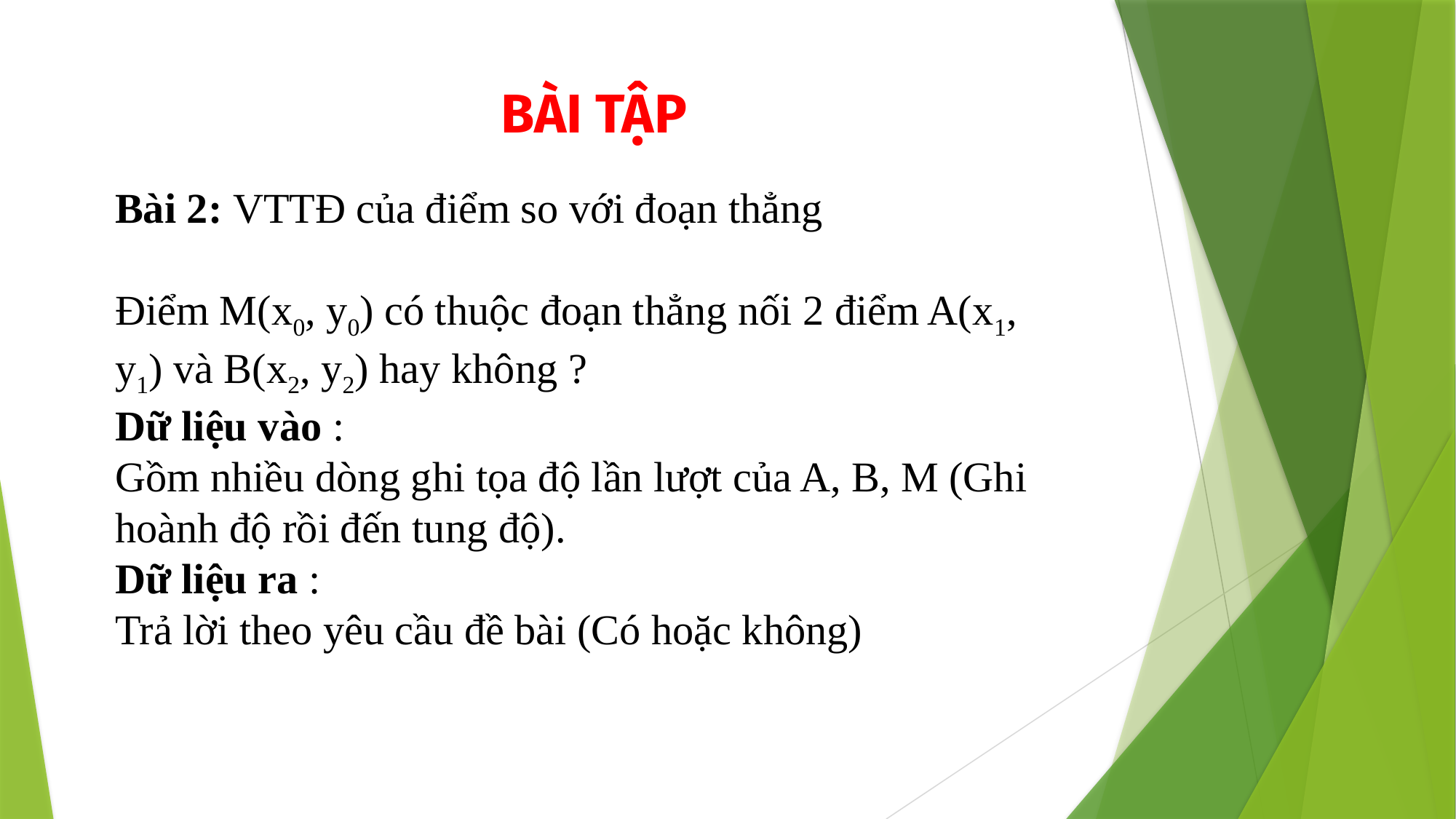

# BÀI TẬP
Bài 2: VTTĐ của điểm so với đoạn thẳng

Điểm M(x0, y0) có thuộc đoạn thẳng nối 2 điểm A(x1, y1) và B(x2, y2) hay không ?
Dữ liệu vào :
Gồm nhiều dòng ghi tọa độ lần lượt của A, B, M (Ghi hoành độ rồi đến tung độ).
Dữ liệu ra :
Trả lời theo yêu cầu đề bài (Có hoặc không)